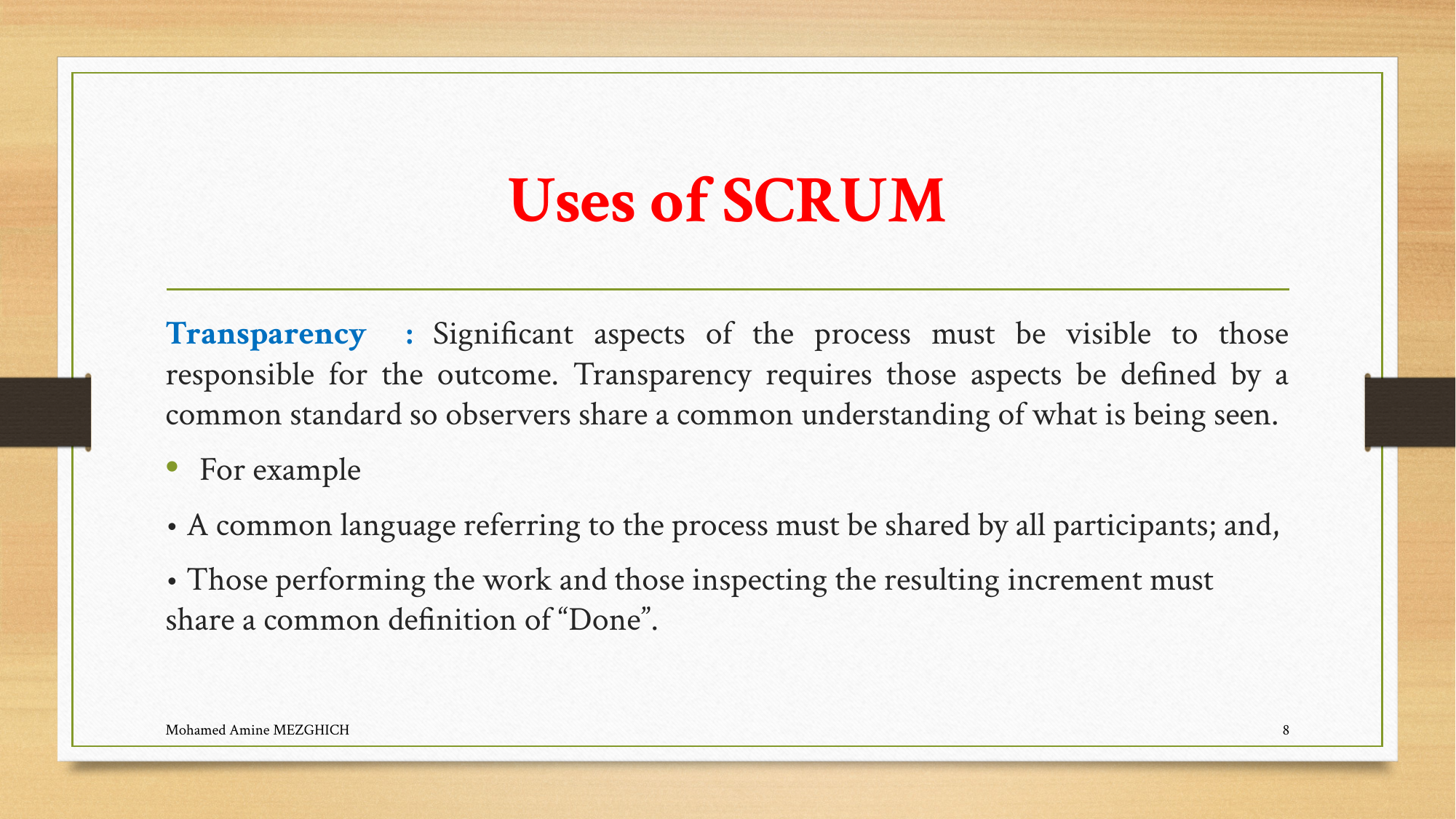

# Uses of SCRUM
Transparency  : Significant aspects of the process must be visible to those responsible for the outcome. Transparency requires those aspects be defined by a common standard so observers share a common understanding of what is being seen.
For example
• A common language referring to the process must be shared by all participants; and,
• Those performing the work and those inspecting the resulting increment must share a common definition of “Done”.
Mohamed Amine MEZGHICH
8